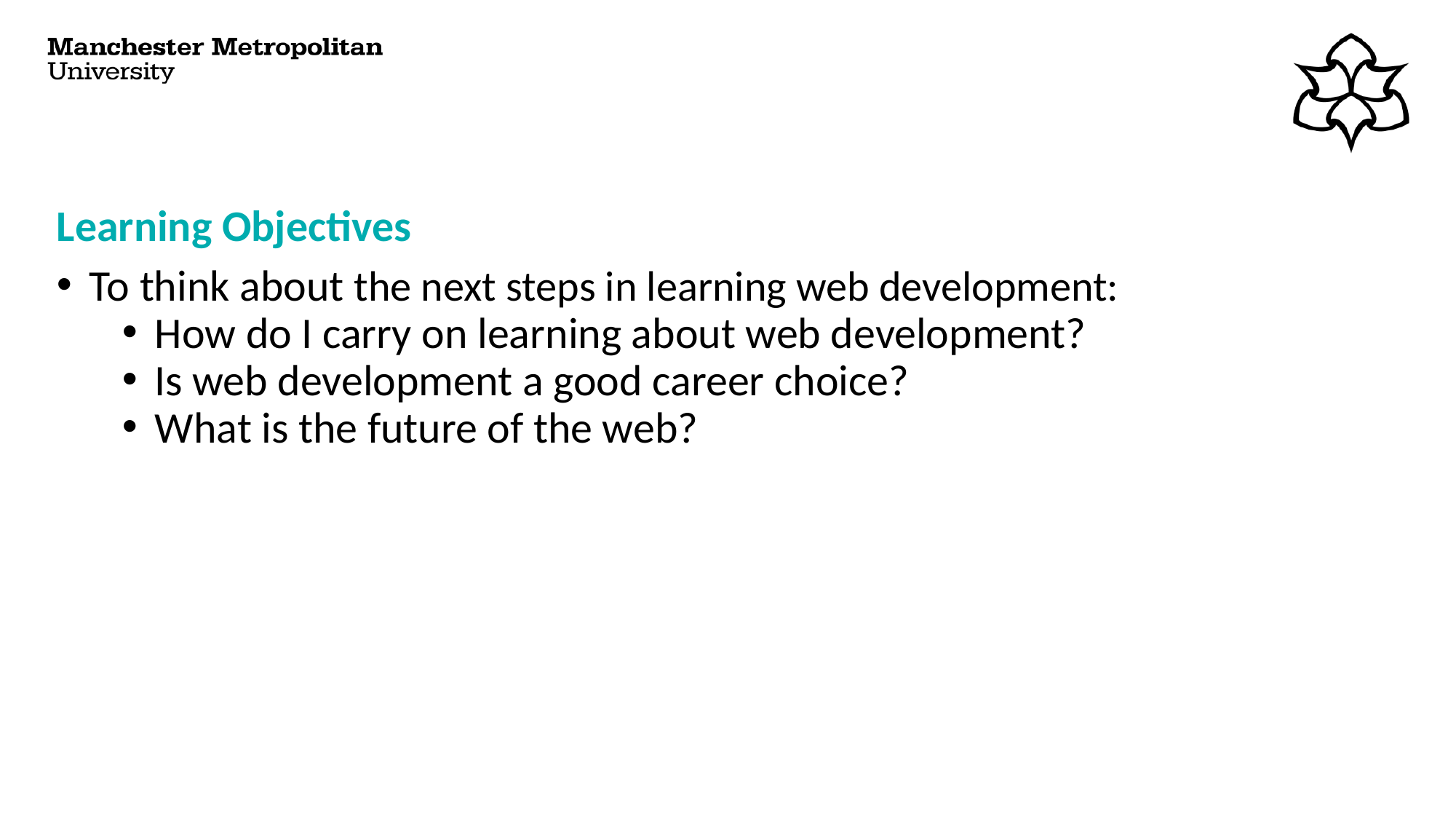

# Learning Objectives
To think about the next steps in learning web development:
How do I carry on learning about web development?
Is web development a good career choice?
What is the future of the web?